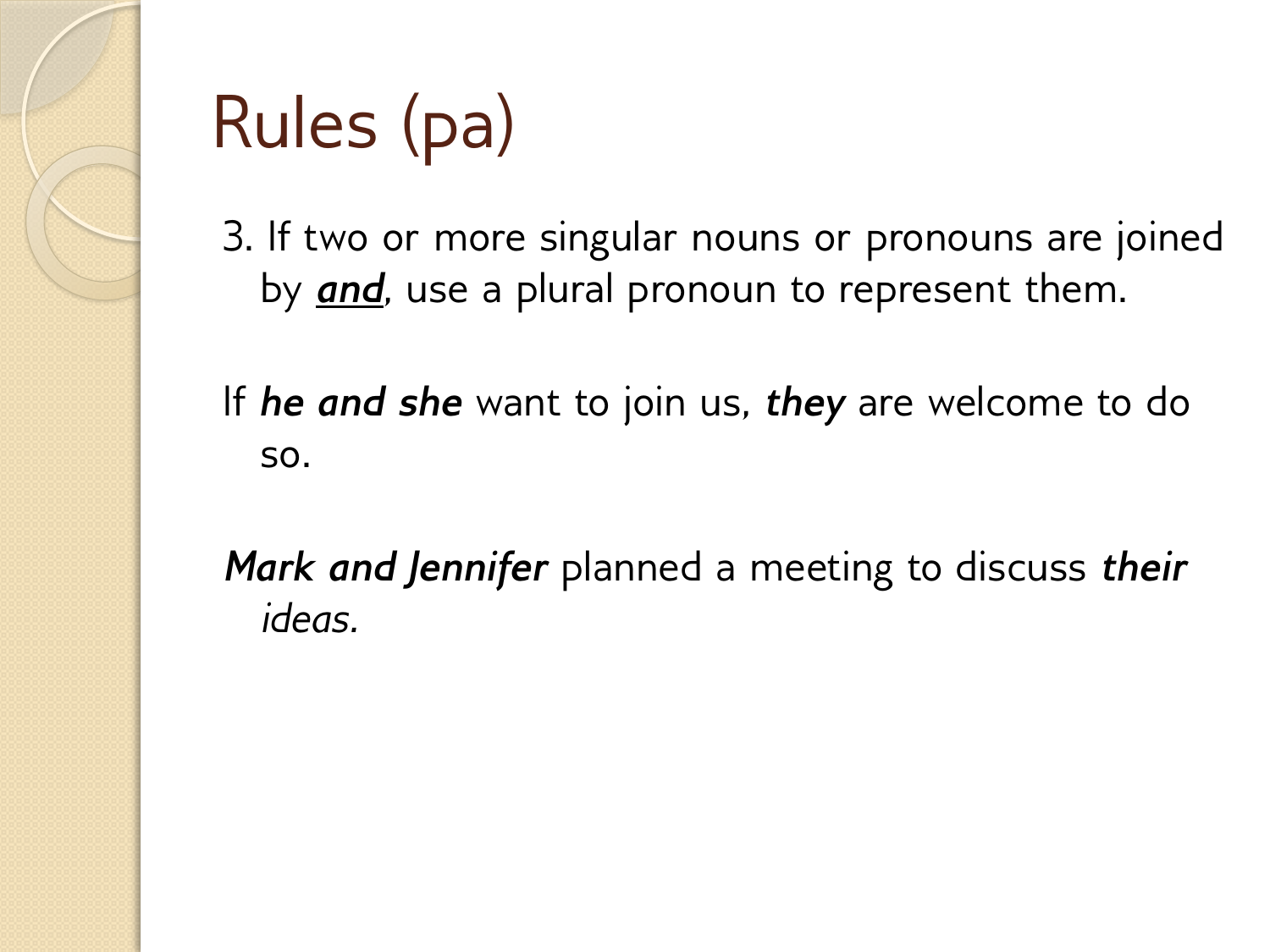

# Rules (pa)
3. If two or more singular nouns or pronouns are joined by and, use a plural pronoun to represent them.
If he and she want to join us, they are welcome to do so.
Mark and Jennifer planned a meeting to discuss their ideas.